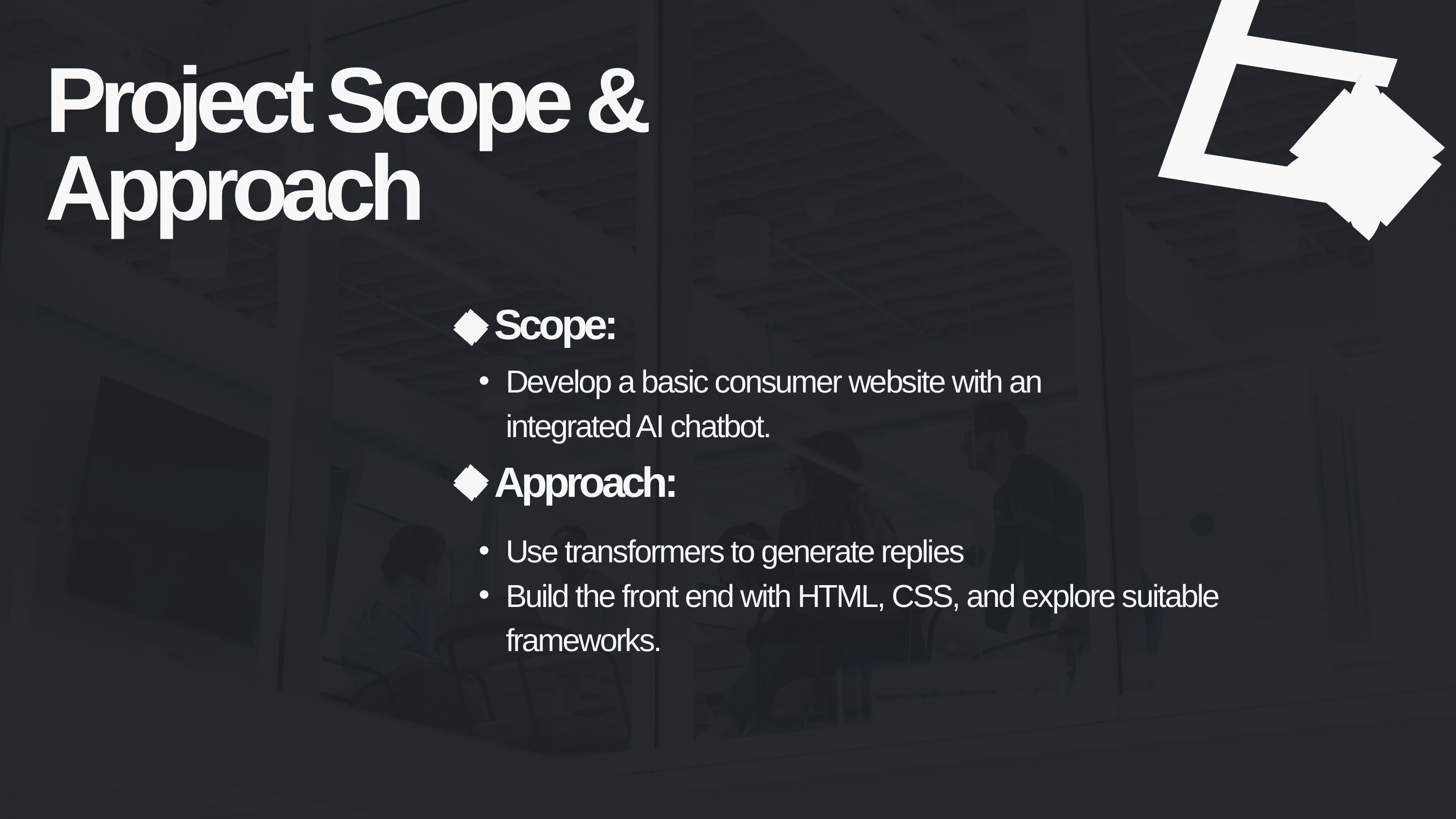

E
Project Scope & Approach

Scope:

Develop a basic consumer website with an integrated AI chatbot.

Approach:

Use transformers to generate replies
Build the front end with HTML, CSS, and explore suitable frameworks.